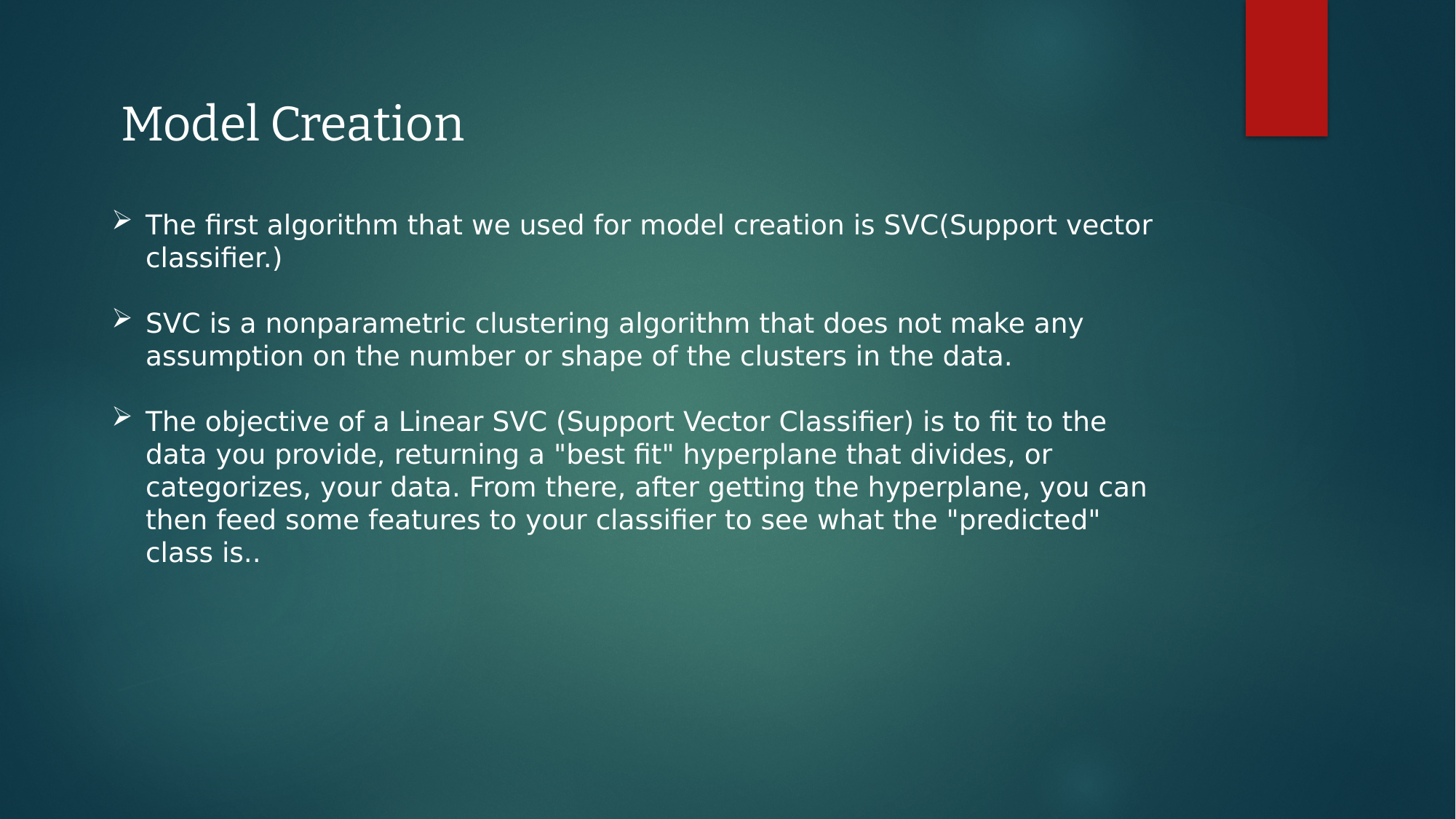

Model Creation
The first algorithm that we used for model creation is SVC(Support vector classifier.)

SVC is a nonparametric clustering algorithm that does not make any assumption on the number or shape of the clusters in the data.

The objective of a Linear SVC (Support Vector Classifier) is to fit to the data you provide, returning a "best fit" hyperplane that divides, or categorizes, your data. From there, after getting the hyperplane, you can then feed some features to your classifier to see what the "predicted" class is..